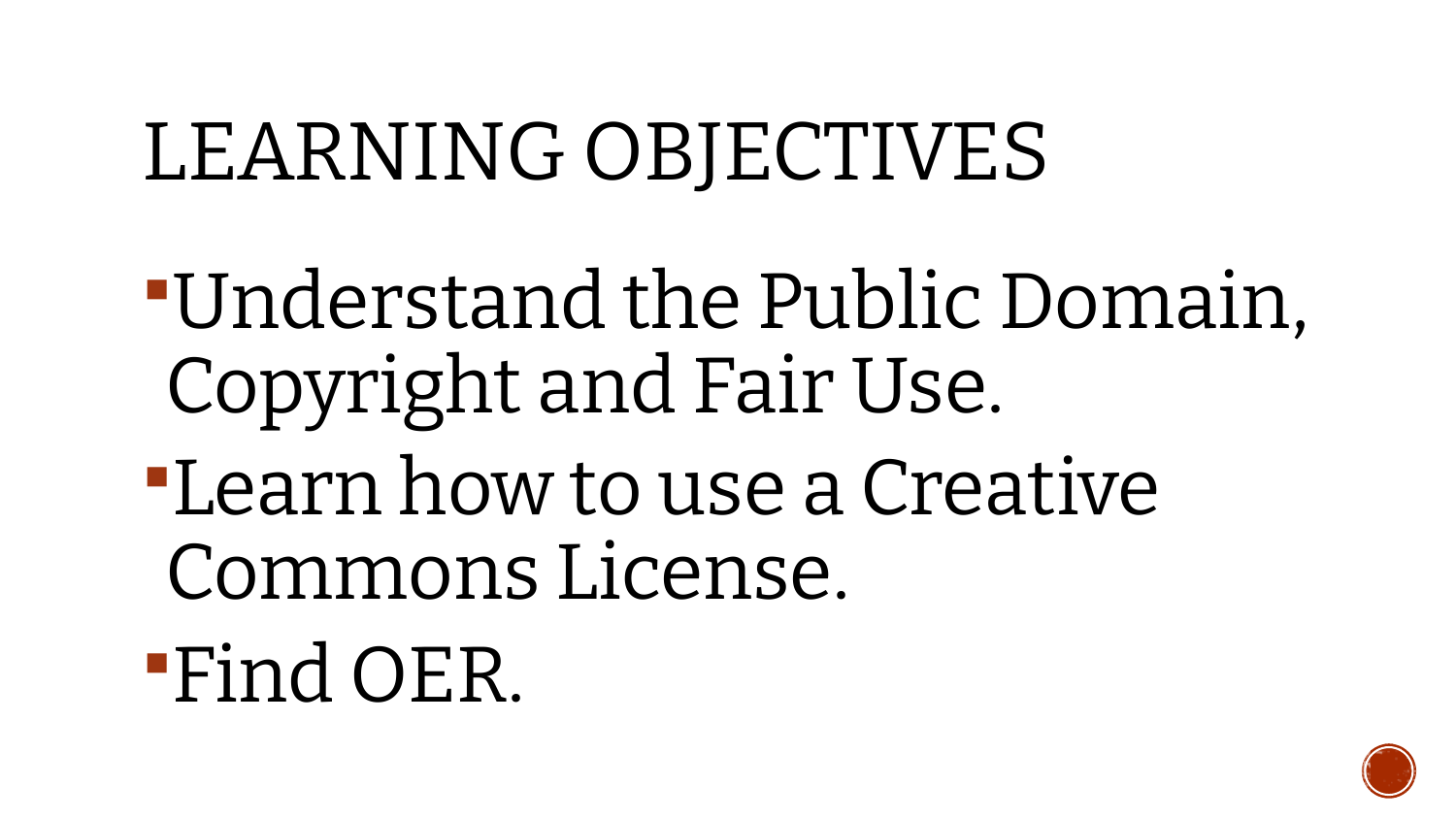

# Learning Objectives
Understand the Public Domain, Copyright and Fair Use.
Learn how to use a Creative Commons License.
Find OER.